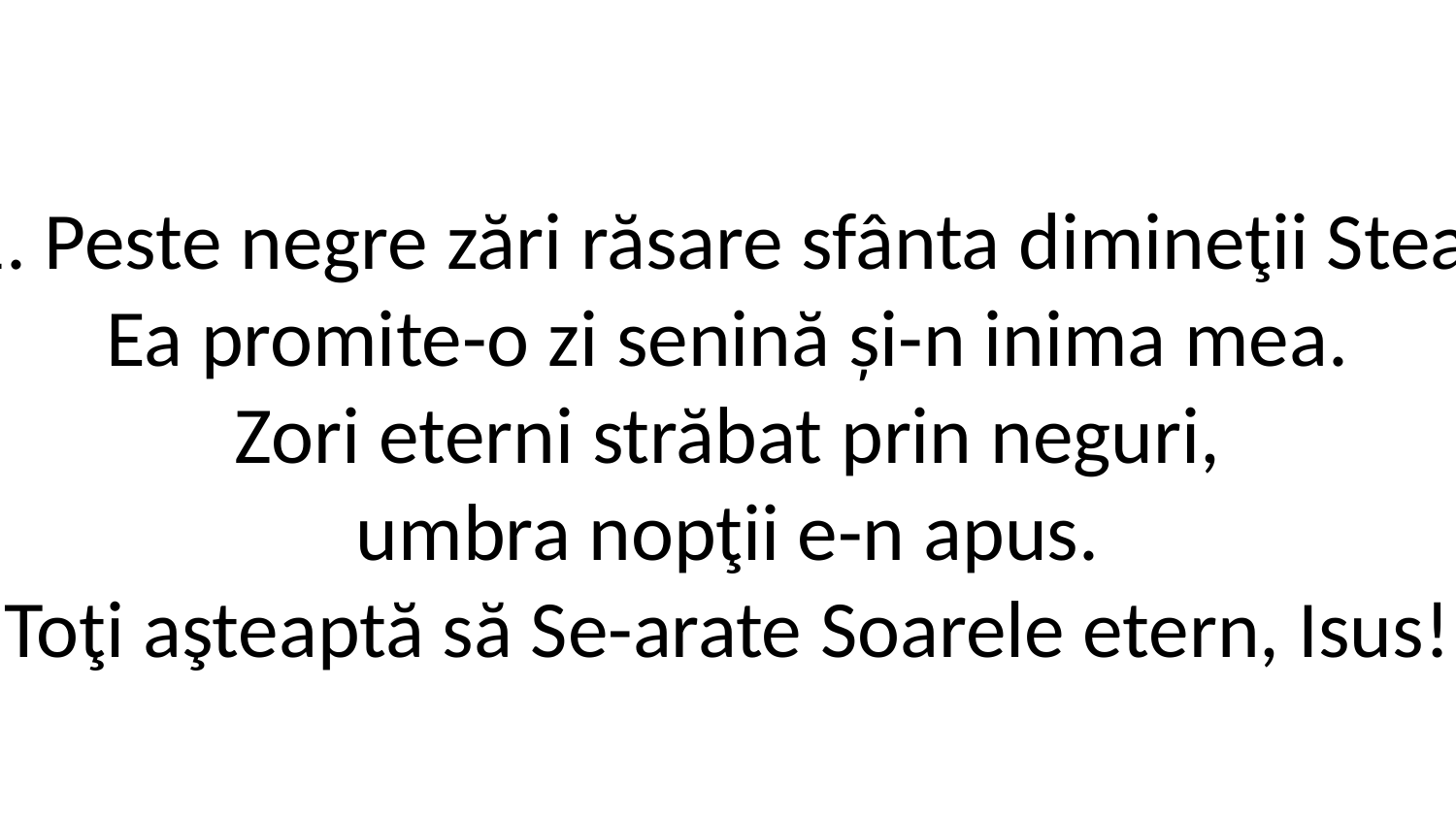

1. Peste negre zări răsare sfânta dimineţii Stea,
Ea promite-o zi senină și-n inima mea.
Zori eterni străbat prin neguri,
umbra nopţii e-n apus.
Toţi aşteaptă să Se-arate Soarele etern, Isus!